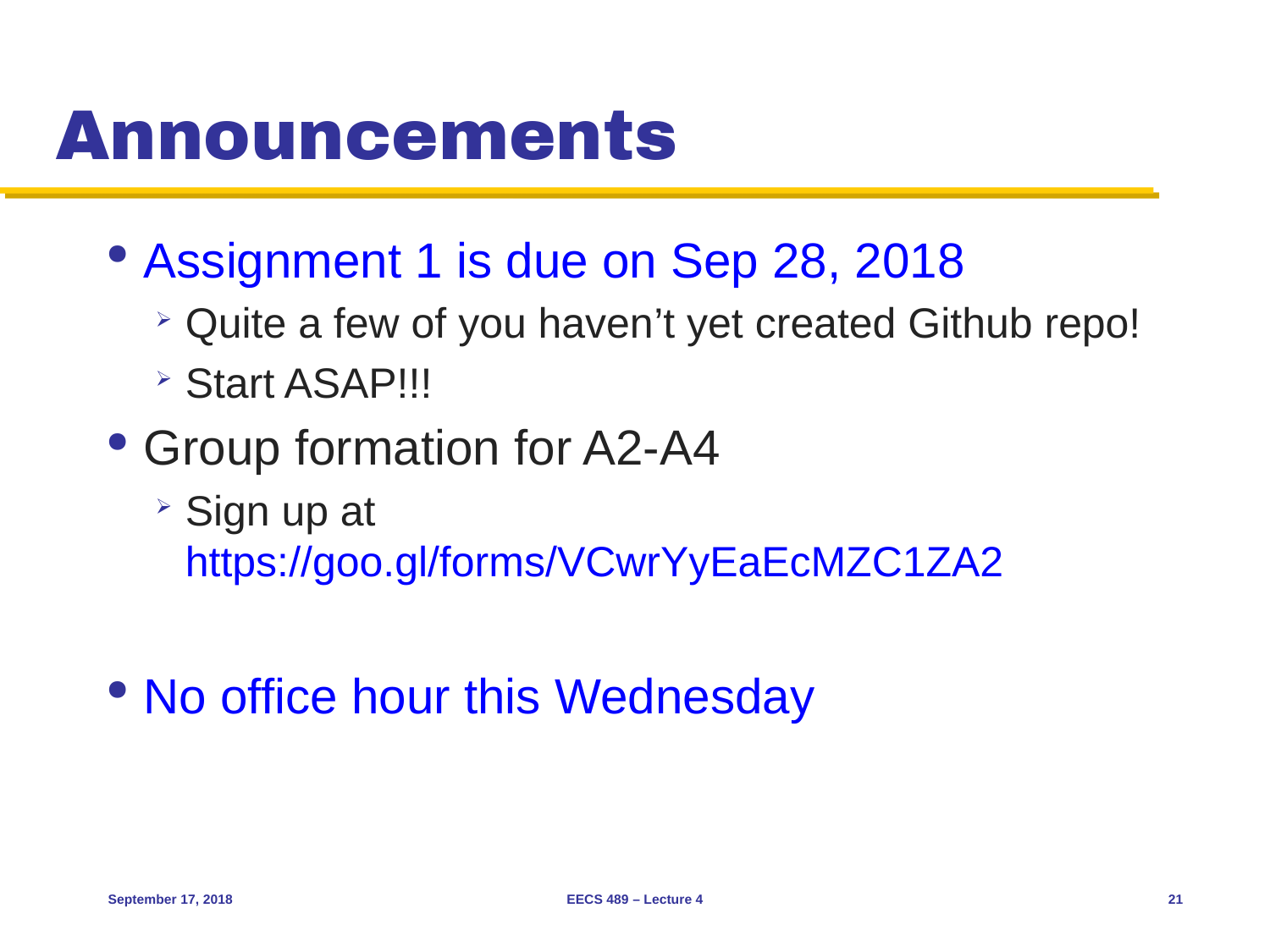

# Announcements
Assignment 1 is due on Sep 28, 2018
Quite a few of you haven’t yet created Github repo!
Start ASAP!!!
Group formation for A2-A4
Sign up at https://goo.gl/forms/VCwrYyEaEcMZC1ZA2

No office hour this Wednesday
September 17, 2018
EECS 489 – Lecture 4
21